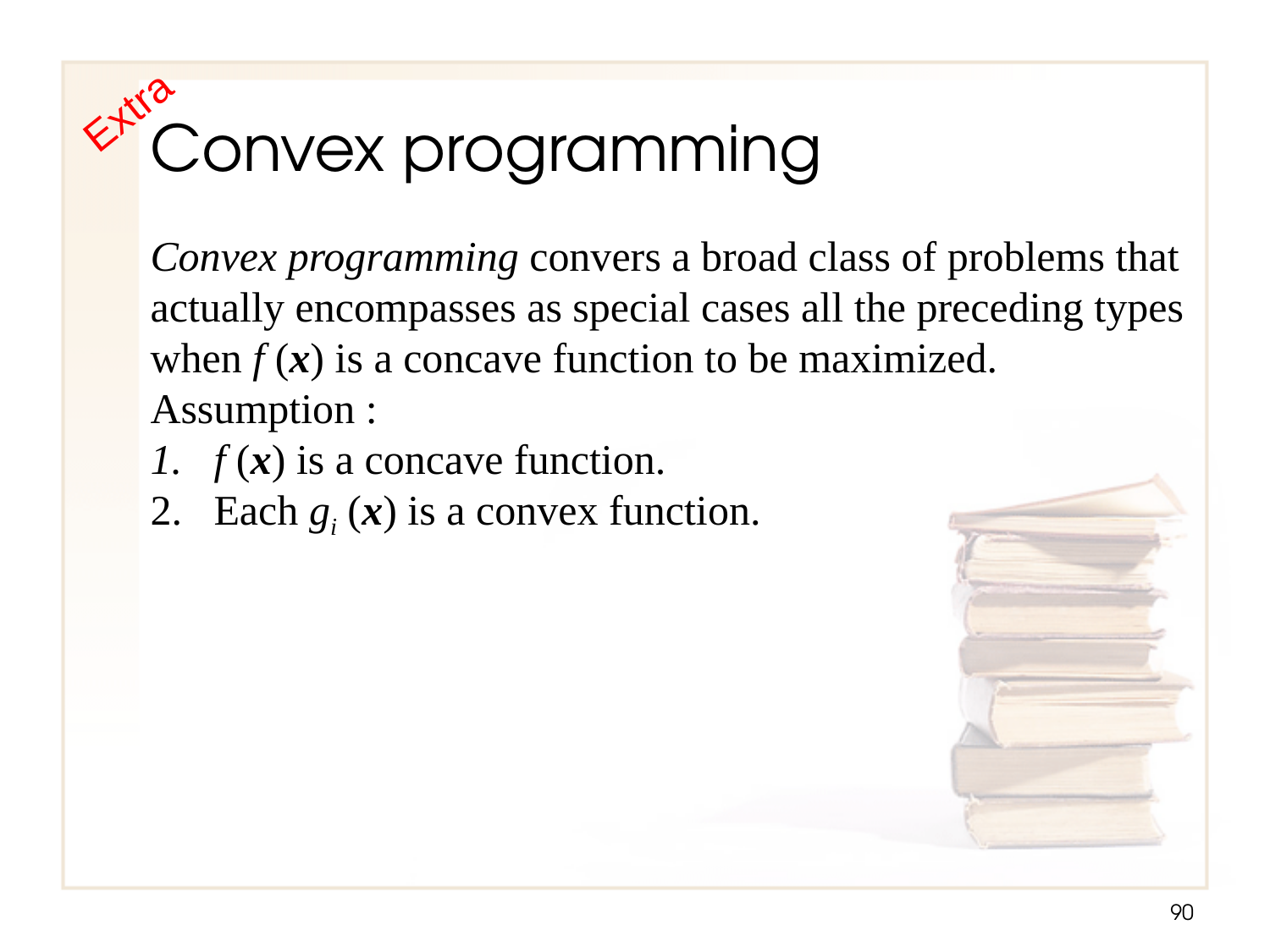

Extra
# Convex programming
Convex programming convers a broad class of problems that actually encompasses as special cases all the preceding types when f (x) is a concave function to be maximized.
Assumption :
f (x) is a concave function.
Each gi (x) is a convex function.
90